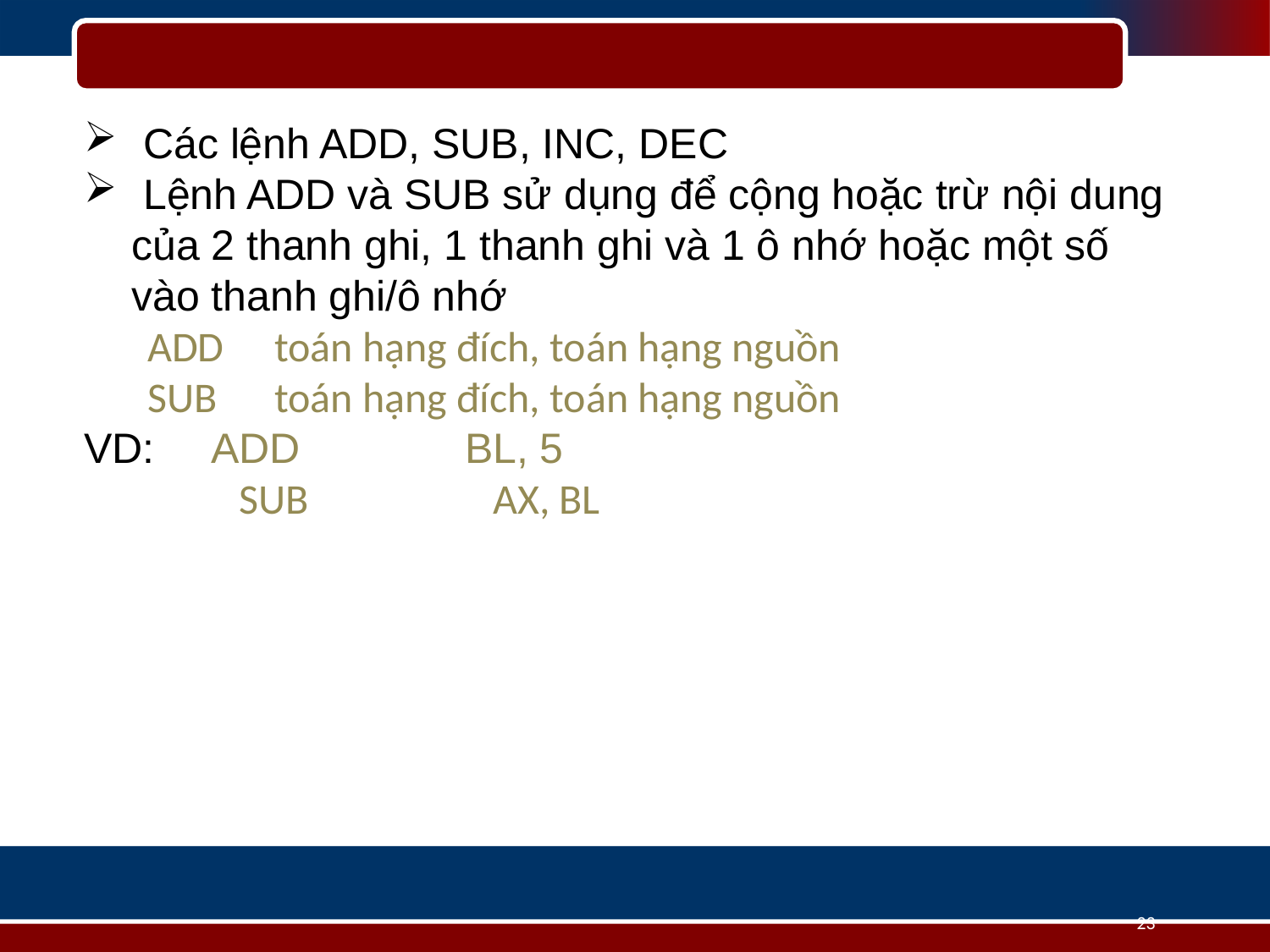

Các lệnh ADD, SUB, INC, DEC
 Lệnh ADD và SUB sử dụng để cộng hoặc trừ nội dung của 2 thanh ghi, 1 thanh ghi và 1 ô nhớ hoặc một số vào thanh ghi/ô nhớ
ADD 	toán hạng đích, toán hạng nguồn
SUB	toán hạng đích, toán hạng nguồn
VD:	ADD		BL, 5
	SUB		AX, BL

23